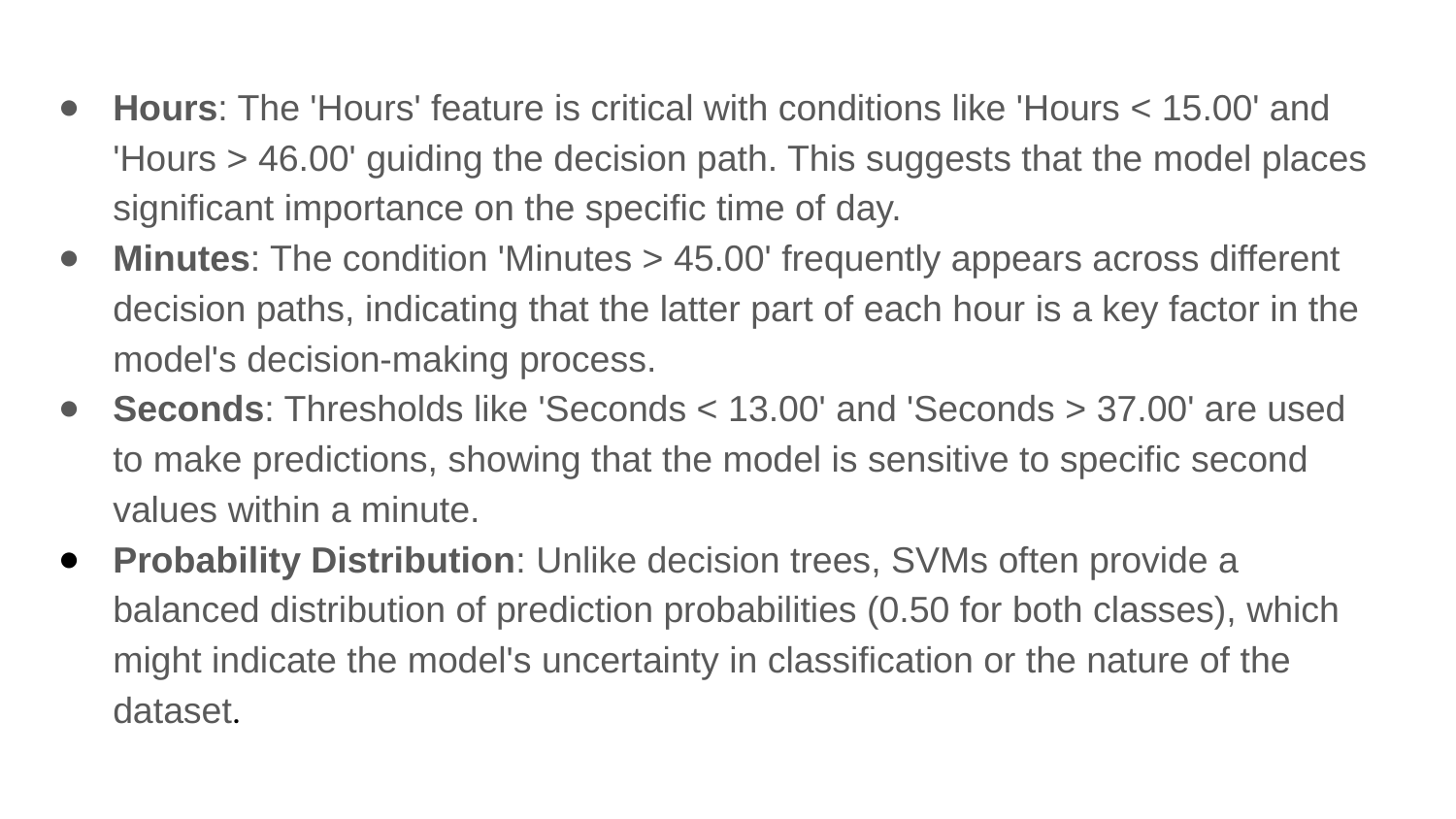

Hours: The 'Hours' feature is critical with conditions like 'Hours < 15.00' and 'Hours > 46.00' guiding the decision path. This suggests that the model places significant importance on the specific time of day.
Minutes: The condition 'Minutes > 45.00' frequently appears across different decision paths, indicating that the latter part of each hour is a key factor in the model's decision-making process.
Seconds: Thresholds like 'Seconds < 13.00' and 'Seconds > 37.00' are used to make predictions, showing that the model is sensitive to specific second values within a minute.
Probability Distribution: Unlike decision trees, SVMs often provide a balanced distribution of prediction probabilities (0.50 for both classes), which might indicate the model's uncertainty in classification or the nature of the dataset.